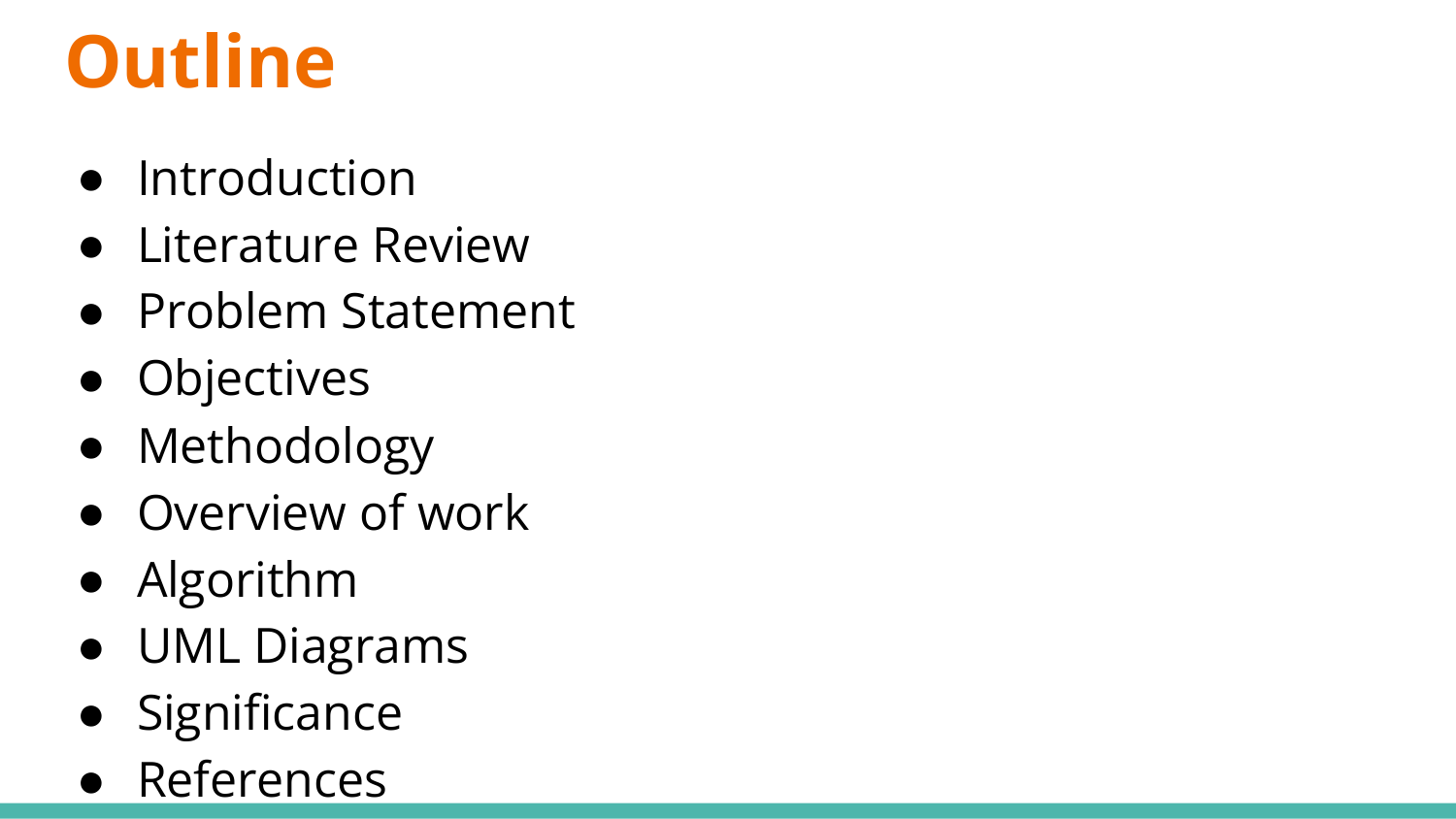

# Outline

Introduction
Literature Review
Problem Statement
Objectives
Methodology
Overview of work
Algorithm
UML Diagrams
Significance
References